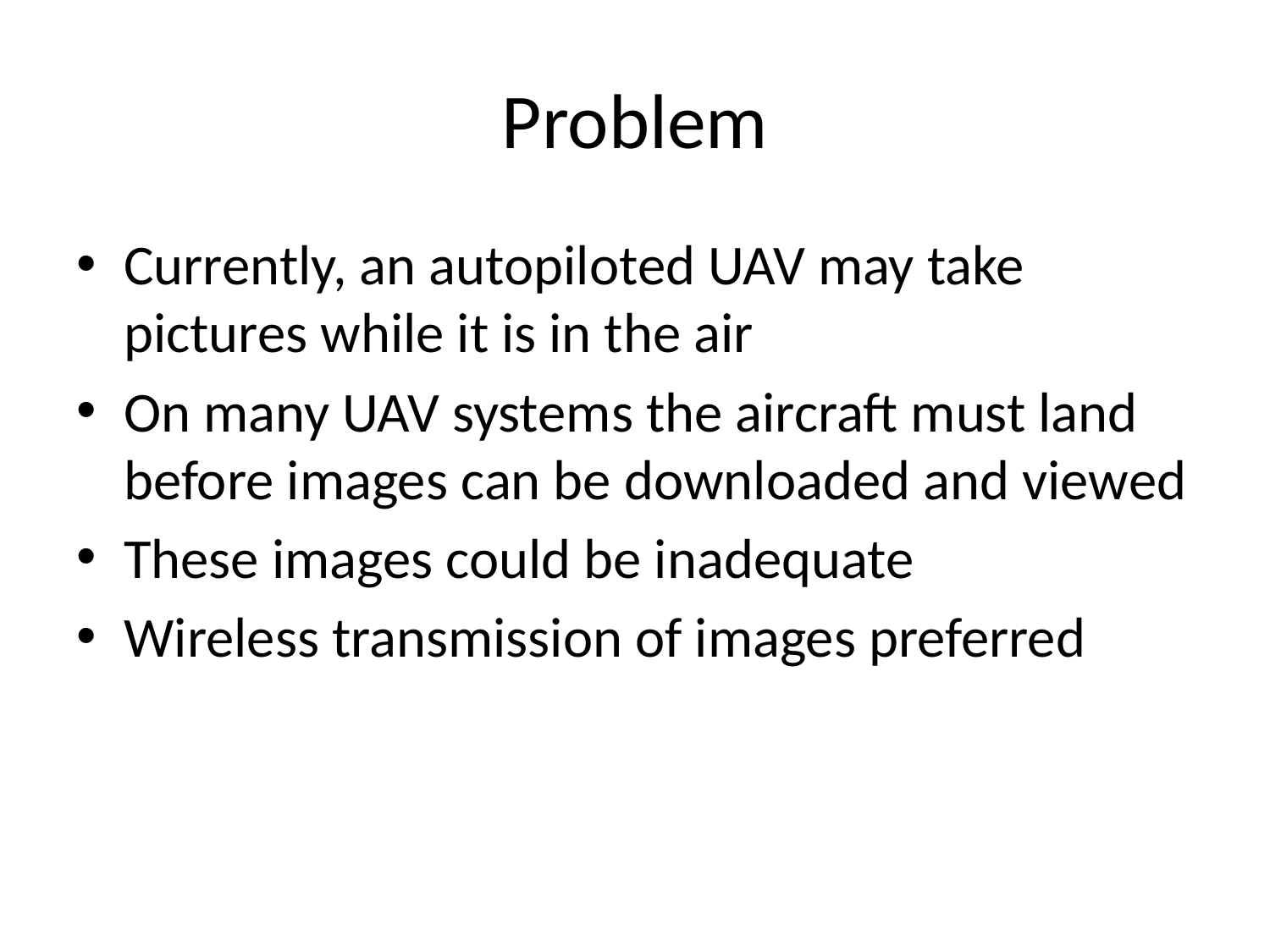

# Problem
Currently, an autopiloted UAV may take pictures while it is in the air
On many UAV systems the aircraft must land before images can be downloaded and viewed
These images could be inadequate
Wireless transmission of images preferred